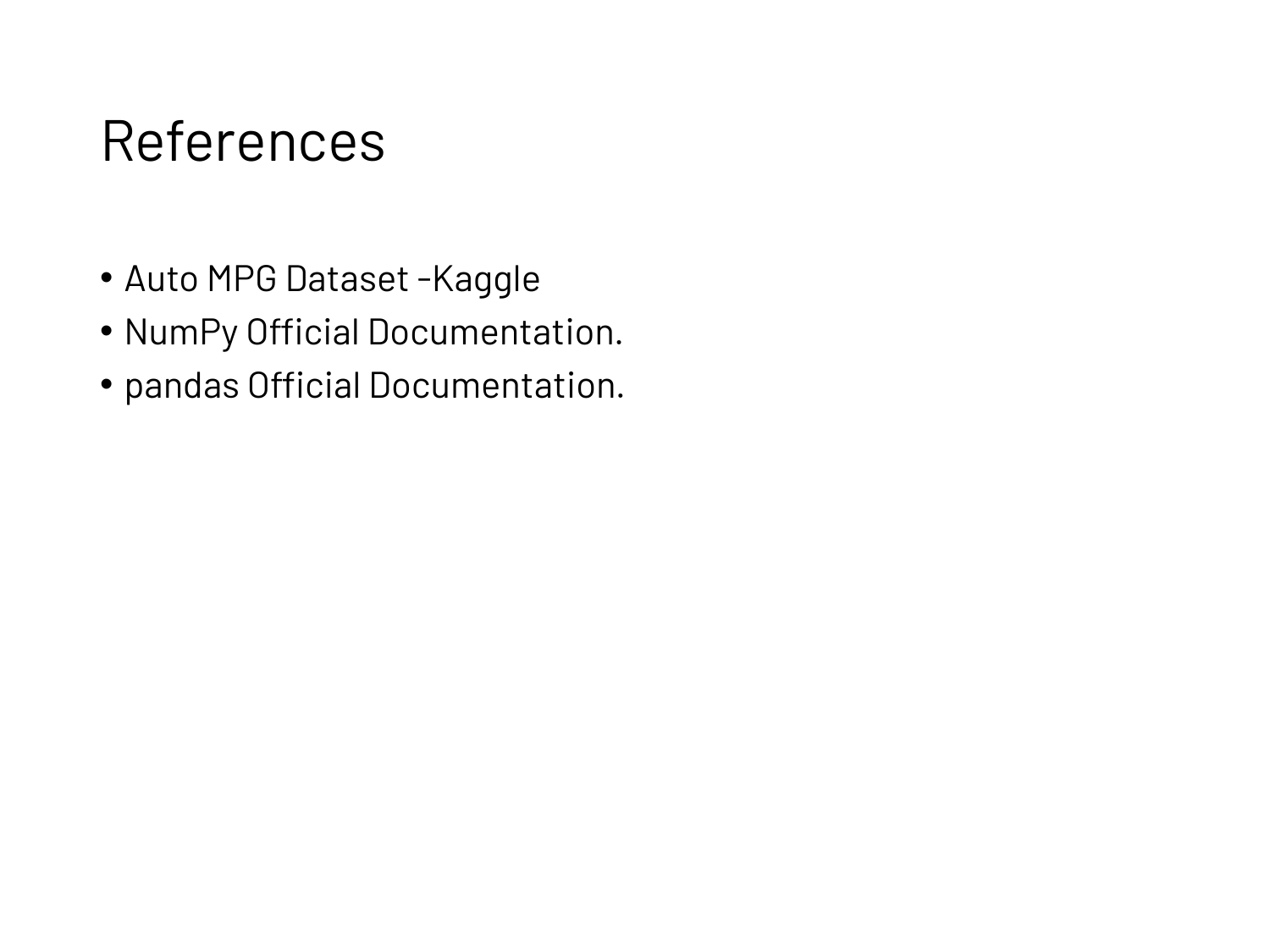

# References
Auto MPG Dataset -Kaggle
NumPy Official Documentation.
pandas Official Documentation.